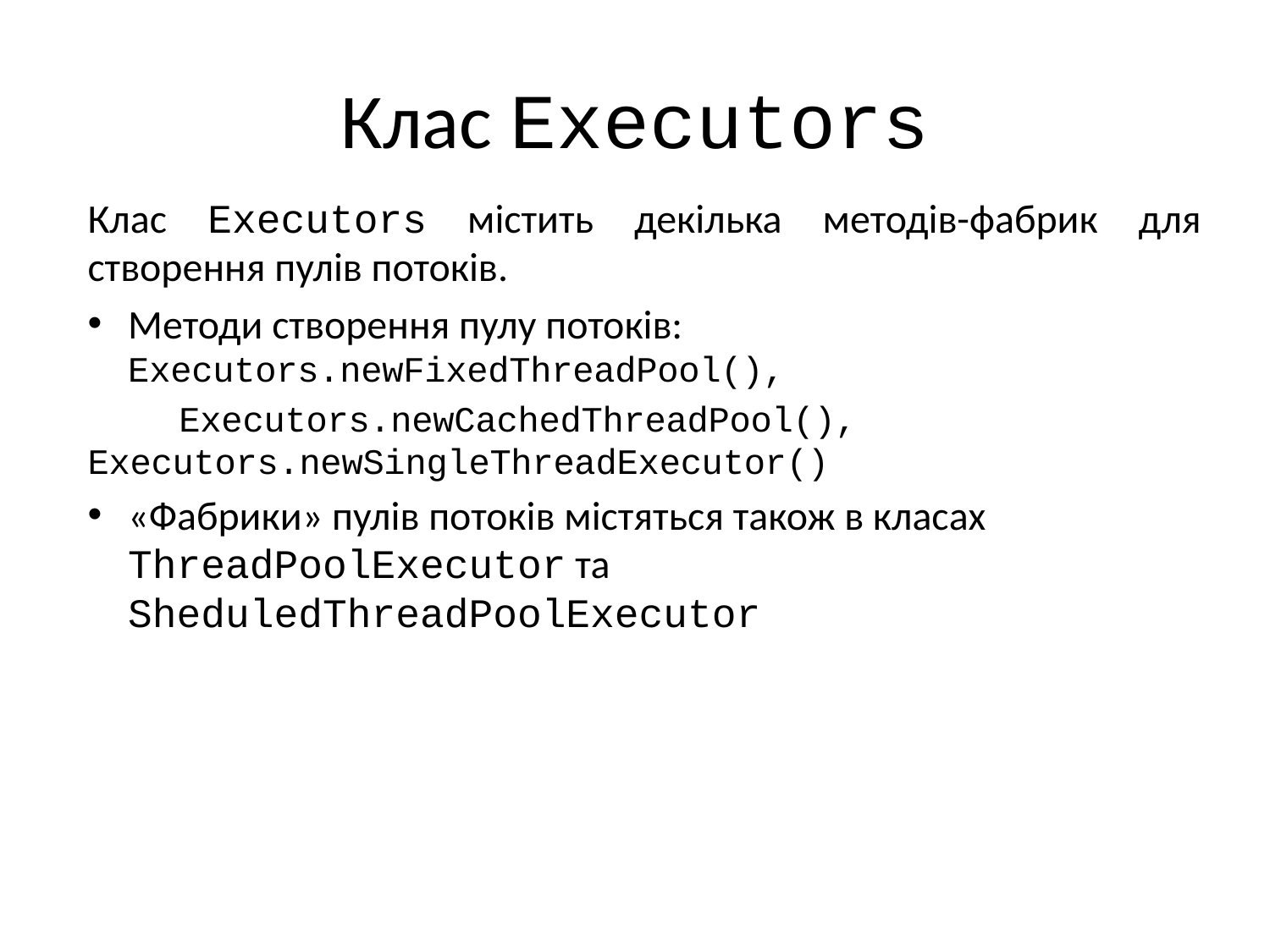

# Клас Executors
Клас Executors містить декілька методів-фабрик для створення пулів потоків.
Методи створення пулу потоків: 	Executors.newFixedThreadPool(),
	Executors.newCachedThreadPool(), 	Executors.newSingleThreadExecutor()
«Фабрики» пулів потоків містяться також в класах ThreadPoolExecutor та SheduledThreadPoolExecutor